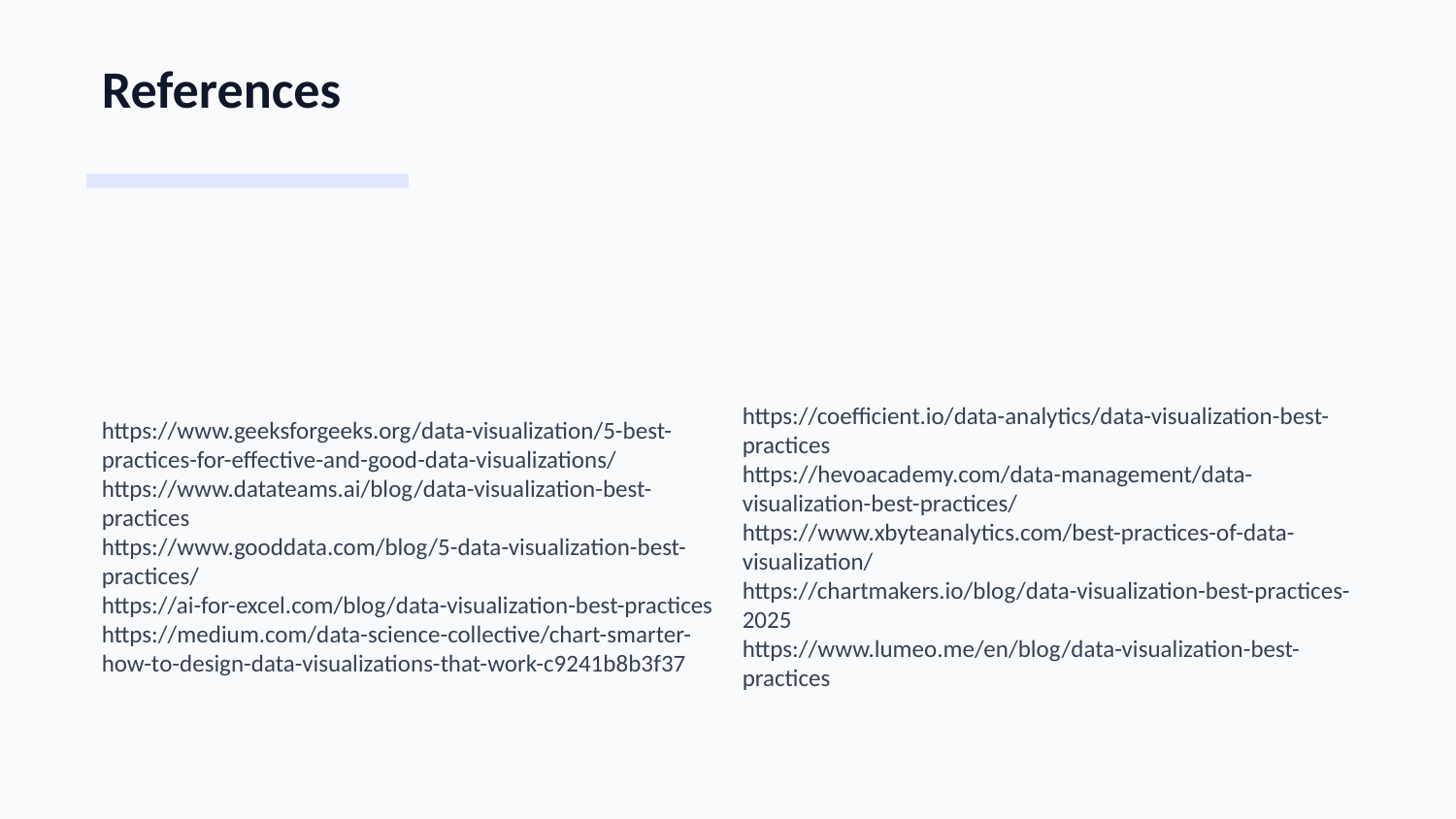

References

https://www.geeksforgeeks.org/data-visualization/5-best-practices-for-effective-and-good-data-visualizations/
https://www.datateams.ai/blog/data-visualization-best-practices
https://www.gooddata.com/blog/5-data-visualization-best-practices/
https://ai-for-excel.com/blog/data-visualization-best-practices
https://medium.com/data-science-collective/chart-smarter-how-to-design-data-visualizations-that-work-c9241b8b3f37
https://coefficient.io/data-analytics/data-visualization-best-practices
https://hevoacademy.com/data-management/data-visualization-best-practices/
https://www.xbyteanalytics.com/best-practices-of-data-visualization/
https://chartmakers.io/blog/data-visualization-best-practices-2025
https://www.lumeo.me/en/blog/data-visualization-best-practices